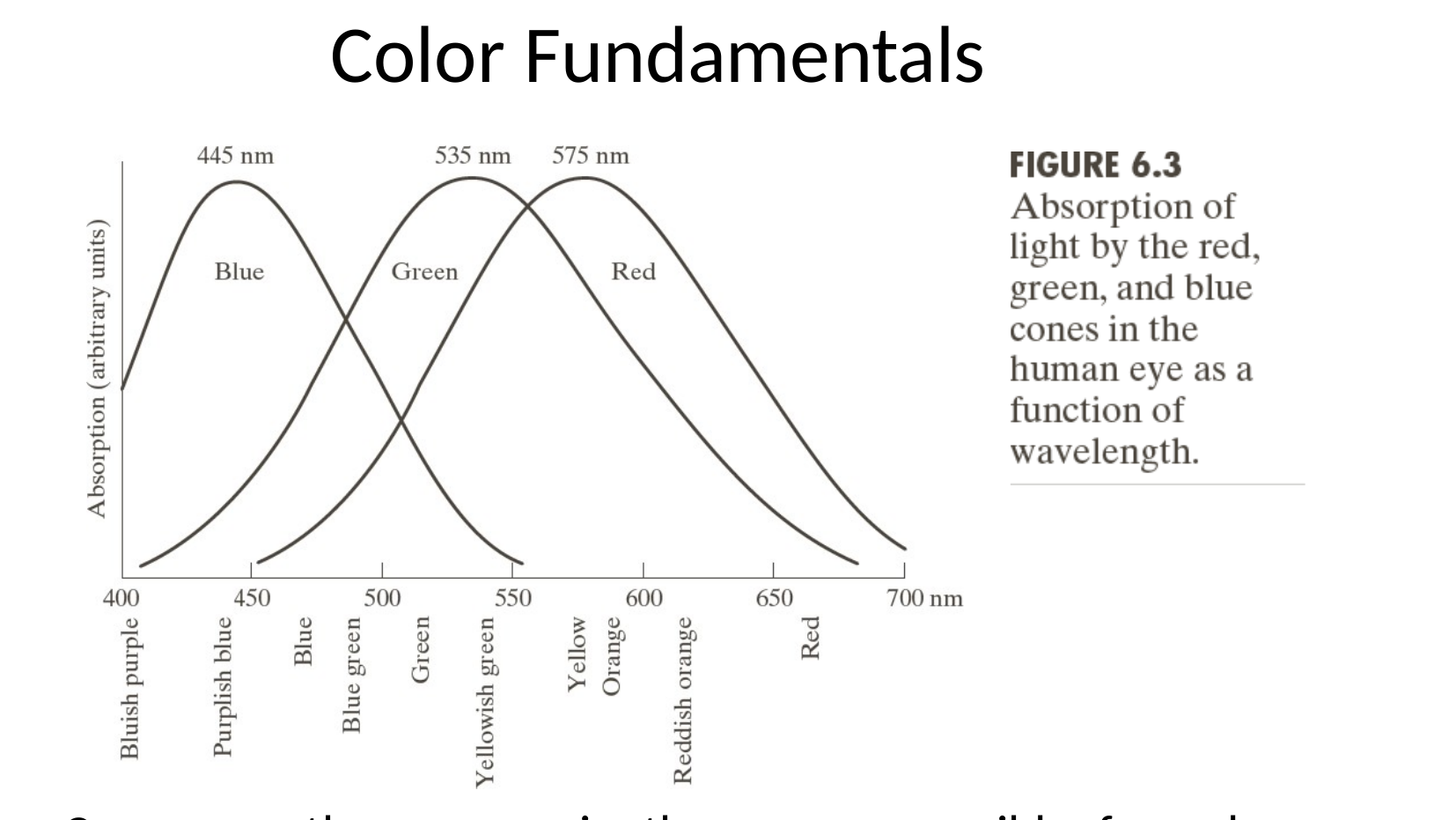

Color Fundamentals

Cones are the sensors in the eye responsible for color  vision. 6 to 7 million cones in the human eye can be divided  into three principle categories: red, green, and blue